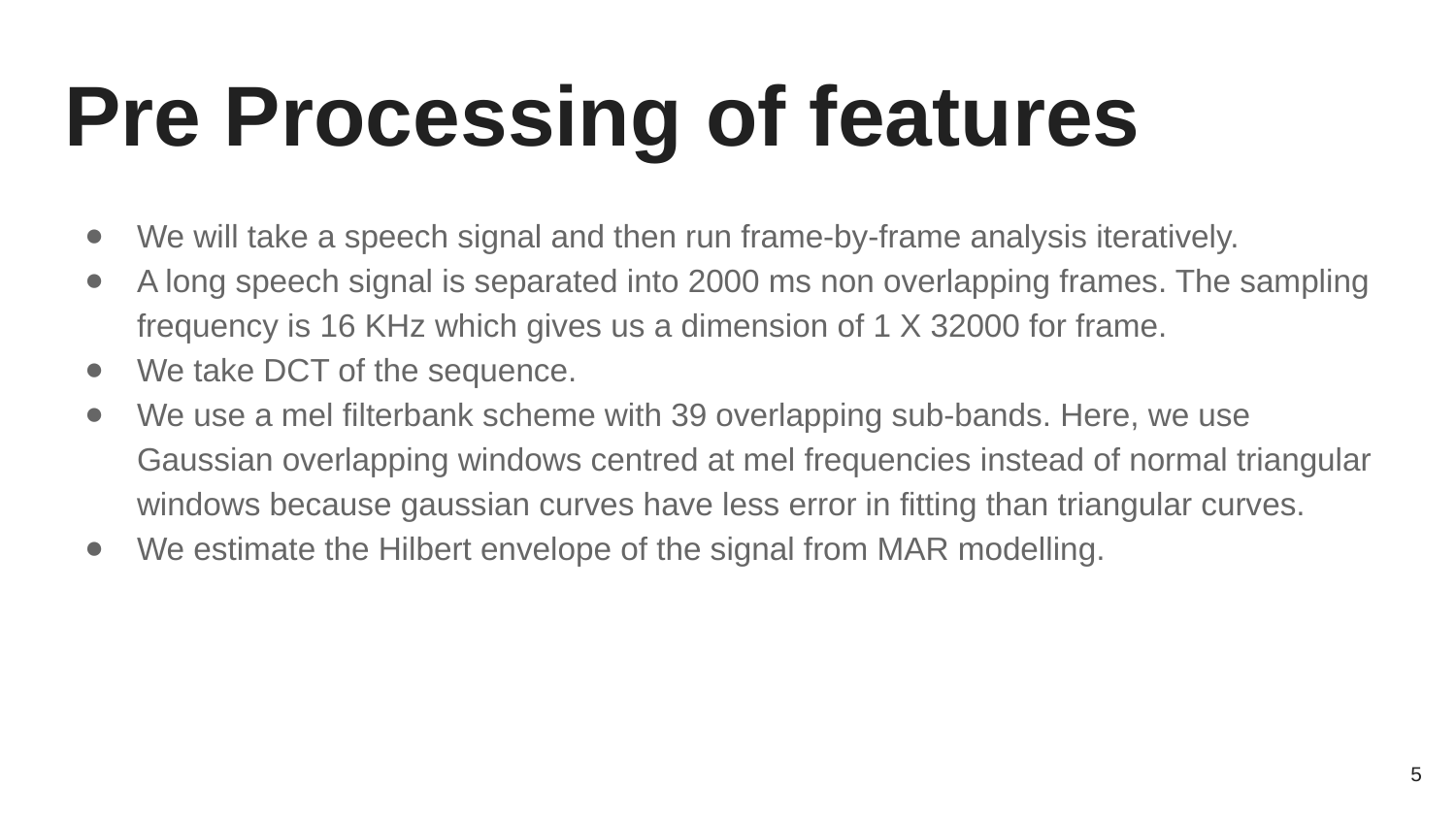

# Pre Processing of features
We will take a speech signal and then run frame-by-frame analysis iteratively.
A long speech signal is separated into 2000 ms non overlapping frames. The sampling frequency is 16 KHz which gives us a dimension of 1 X 32000 for frame.
We take DCT of the sequence.
We use a mel filterbank scheme with 39 overlapping sub-bands. Here, we use Gaussian overlapping windows centred at mel frequencies instead of normal triangular windows because gaussian curves have less error in fitting than triangular curves.
We estimate the Hilbert envelope of the signal from MAR modelling.
5